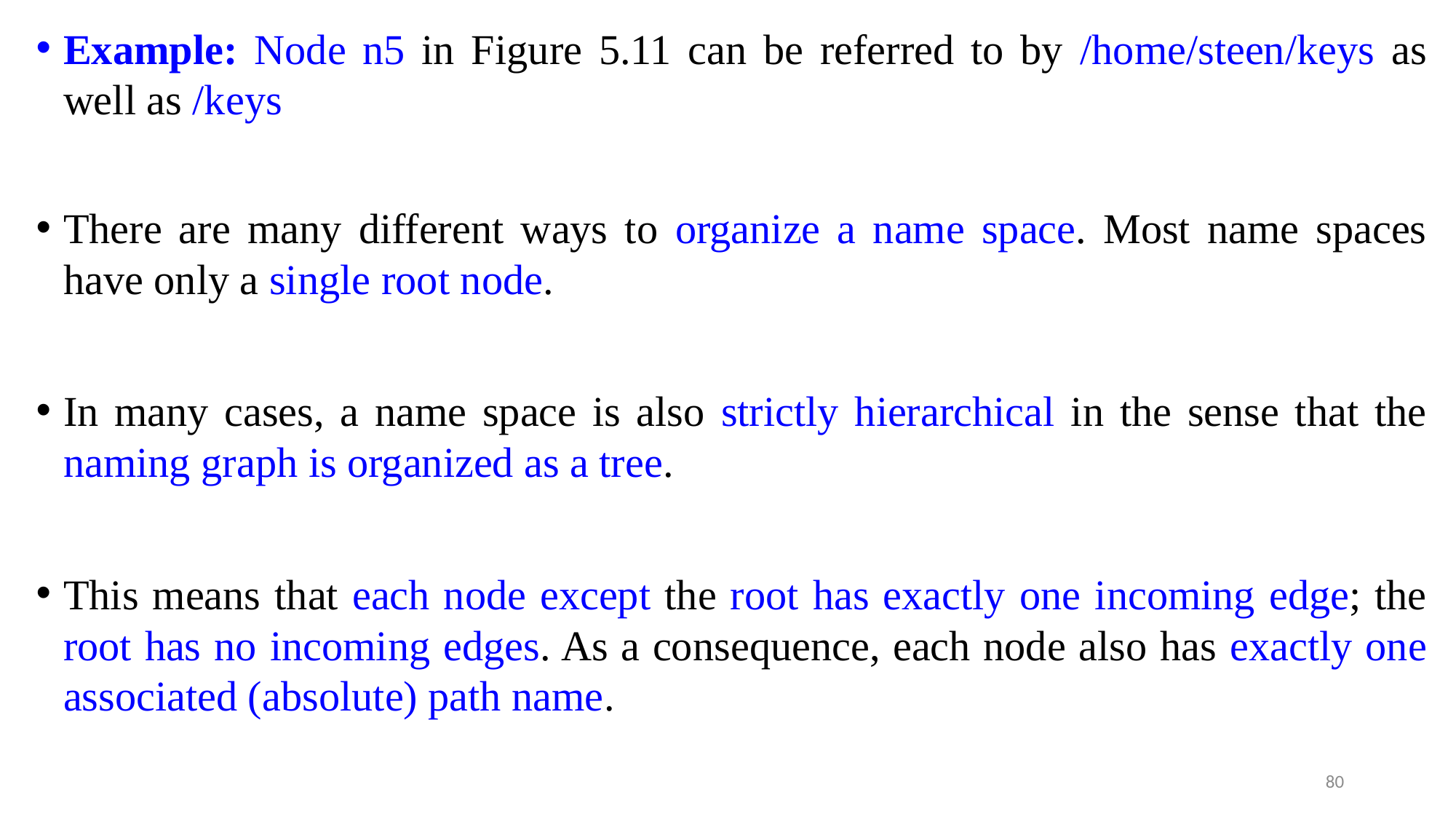

Example: Node n5 in Figure 5.11 can be referred to by /home/steen/keys as well as /keys

There are many different ways to organize a name space. Most name spaces have only a single root node.

In many cases, a name space is also strictly hierarchical in the sense that the naming graph is organized as a tree.

This means that each node except the root has exactly one incoming edge; the root has no incoming edges. As a consequence, each node also has exactly one associated (absolute) path name.
80